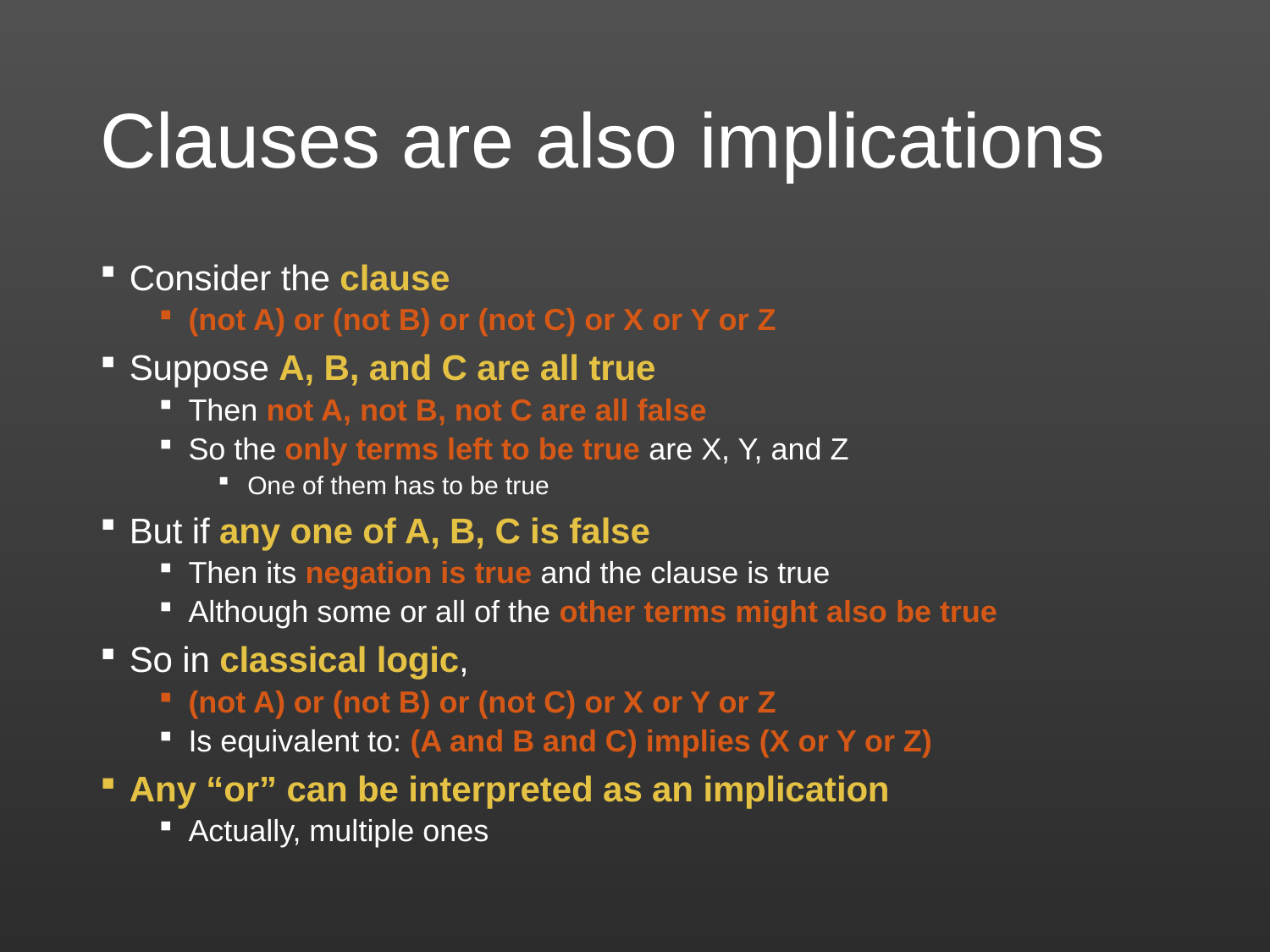

# Clauses are also implications
Consider the clause
(not A) or (not B) or (not C) or X or Y or Z
Suppose A, B, and C are all true
Then not A, not B, not C are all false
So the only terms left to be true are X, Y, and Z
One of them has to be true
But if any one of A, B, C is false
Then its negation is true and the clause is true
Although some or all of the other terms might also be true
So in classical logic,
(not A) or (not B) or (not C) or X or Y or Z
Is equivalent to: (A and B and C) implies (X or Y or Z)
Any “or” can be interpreted as an implication
Actually, multiple ones